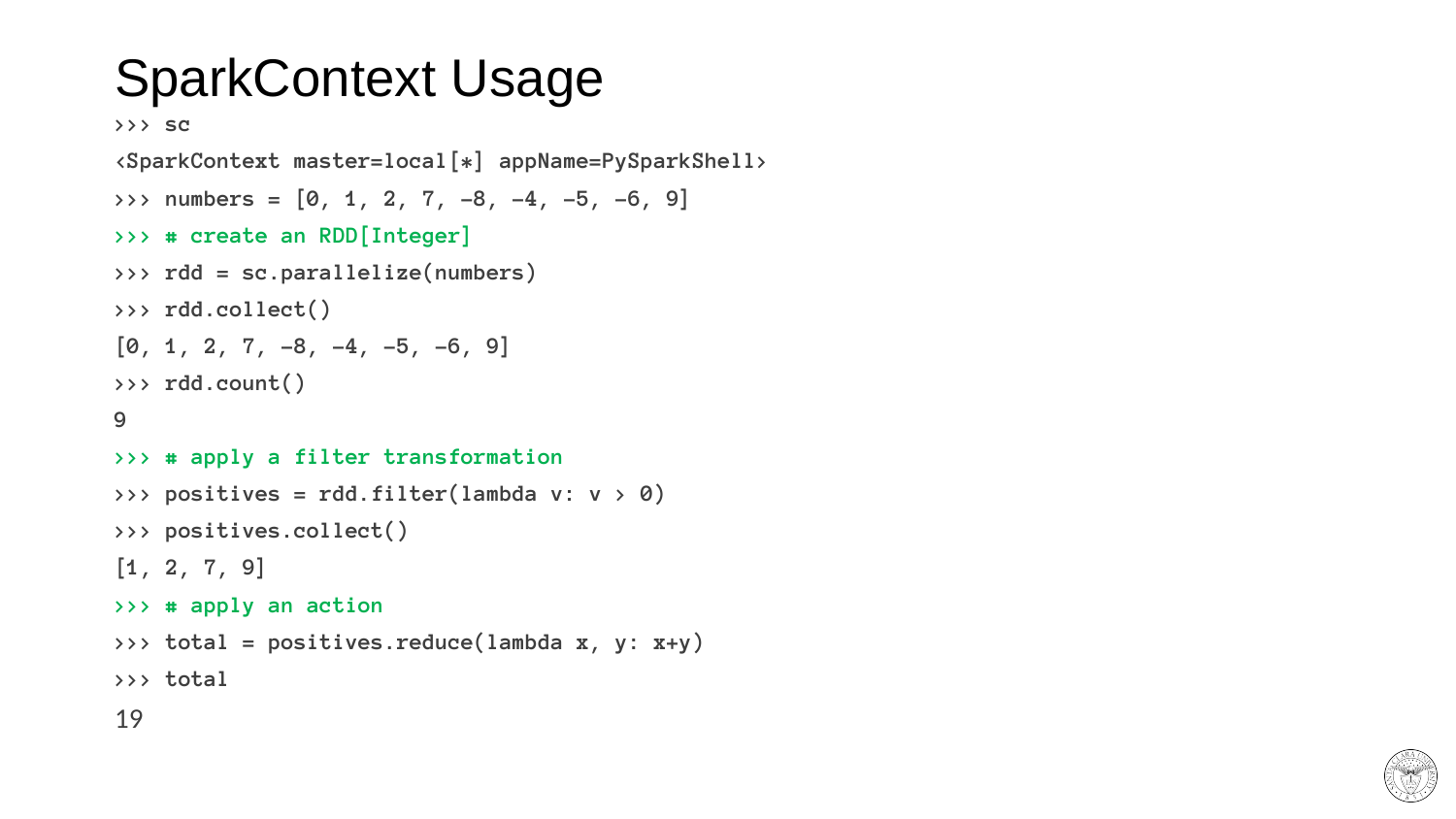

# SparkContext Usage
>>> sc
<SparkContext master=local[*] appName=PySparkShell>
>>> numbers = [0, 1, 2, 7, -8, -4, -5, -6, 9]
>>> # create an RDD[Integer]
>>> rdd = sc.parallelize(numbers)
>>> rdd.collect()
[0, 1, 2, 7, -8, -4, -5, -6, 9]
>>> rdd.count()
9
>>> # apply a filter transformation
>>> positives = rdd.filter(lambda v: v > 0)
>>> positives.collect()
[1, 2, 7, 9]
>>> # apply an action
>>> total = positives.reduce(lambda x, y: x+y)
>>> total
19